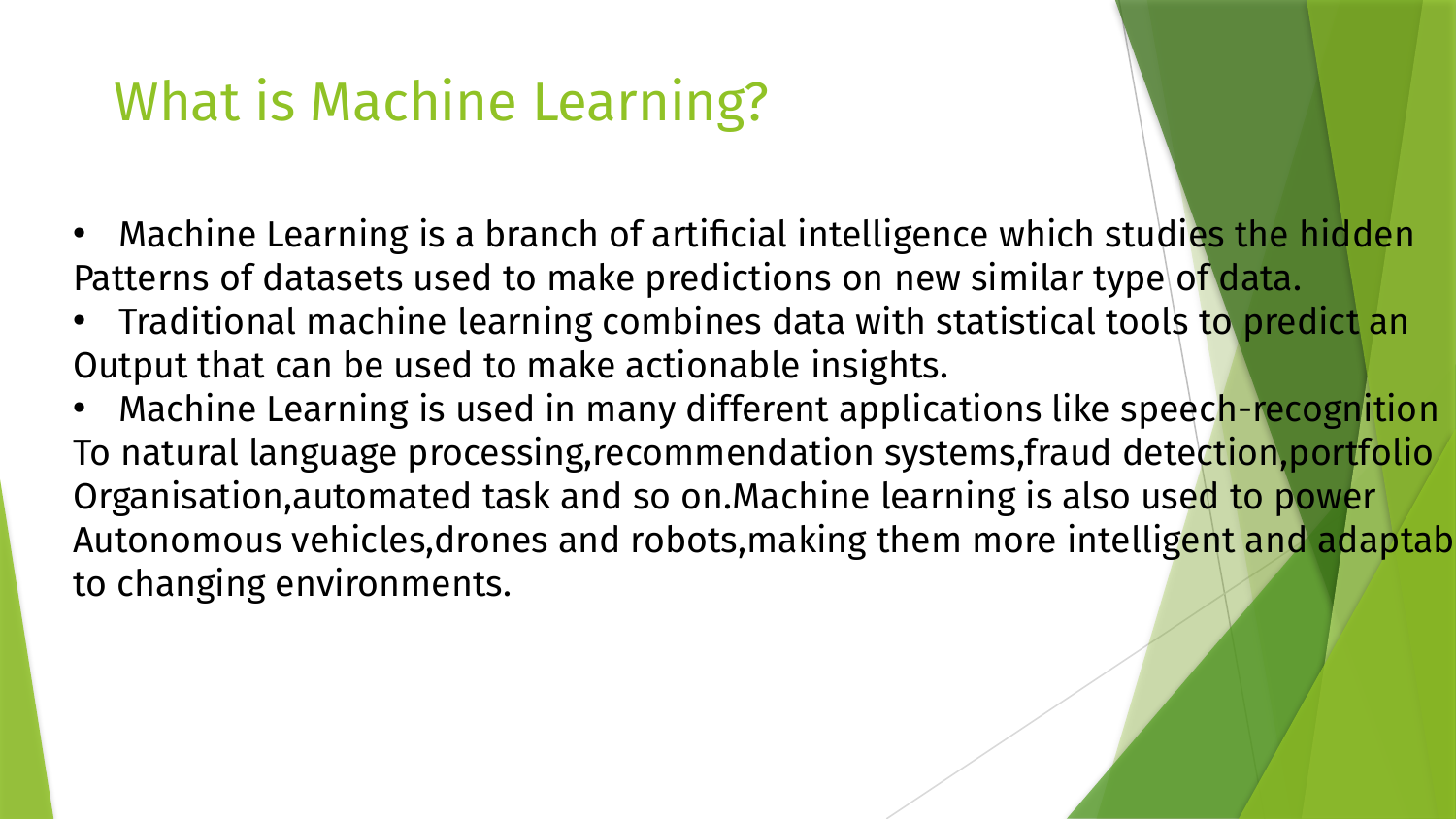

# What is Machine Learning?
Machine Learning is a branch of artificial intelligence which studies the hidden
Patterns of datasets used to make predictions on new similar type of data.
Traditional machine learning combines data with statistical tools to predict an
Output that can be used to make actionable insights.
Machine Learning is used in many different applications like speech-recognition
To natural language processing,recommendation systems,fraud detection,portfolio
Organisation,automated task and so on.Machine learning is also used to power
Autonomous vehicles,drones and robots,making them more intelligent and adaptable
to changing environments.